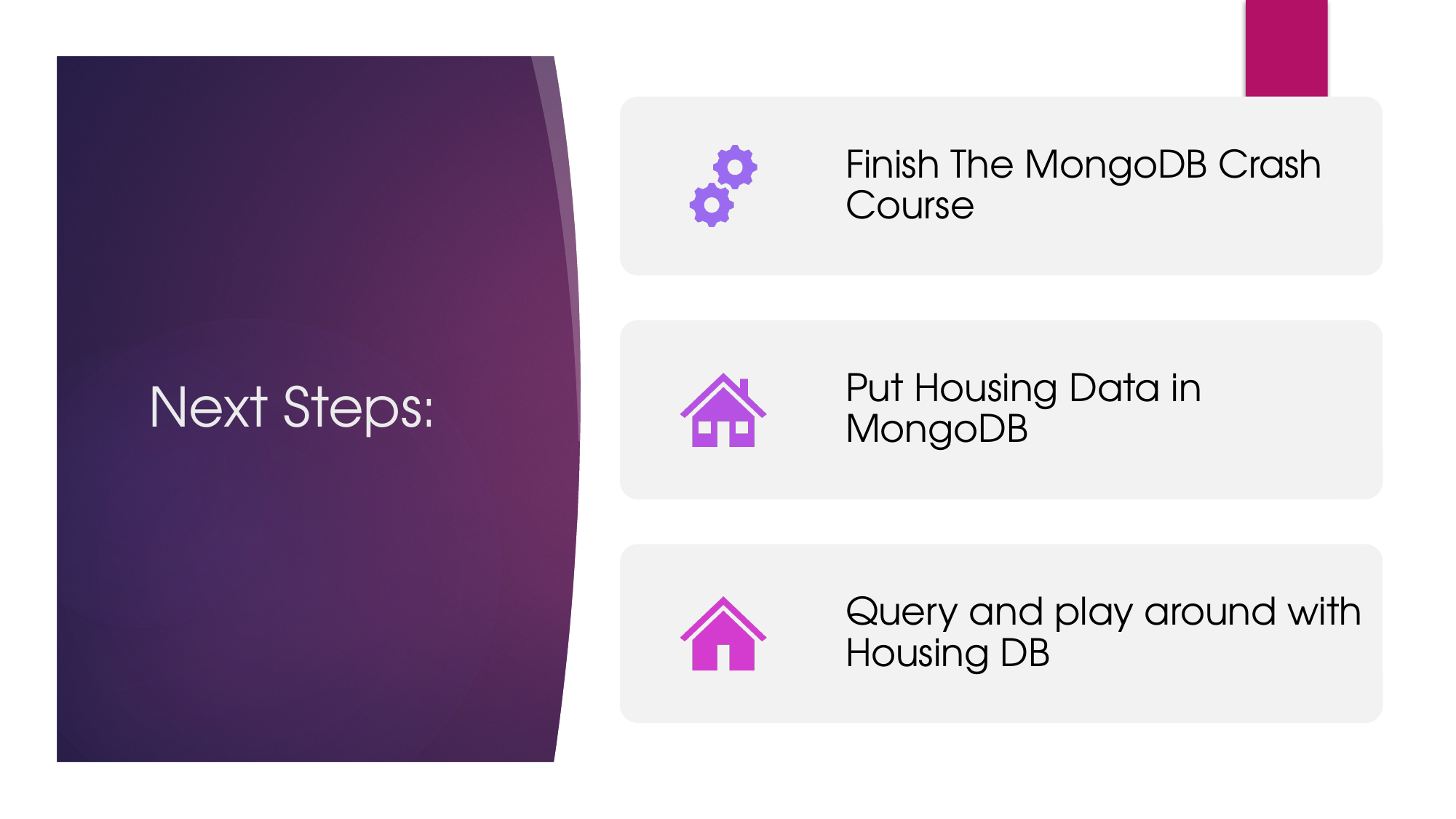

Finish The MongoDB Crash Course
Put Housing Data in MongoDB
Query and play around with Housing DB
# Next Steps: